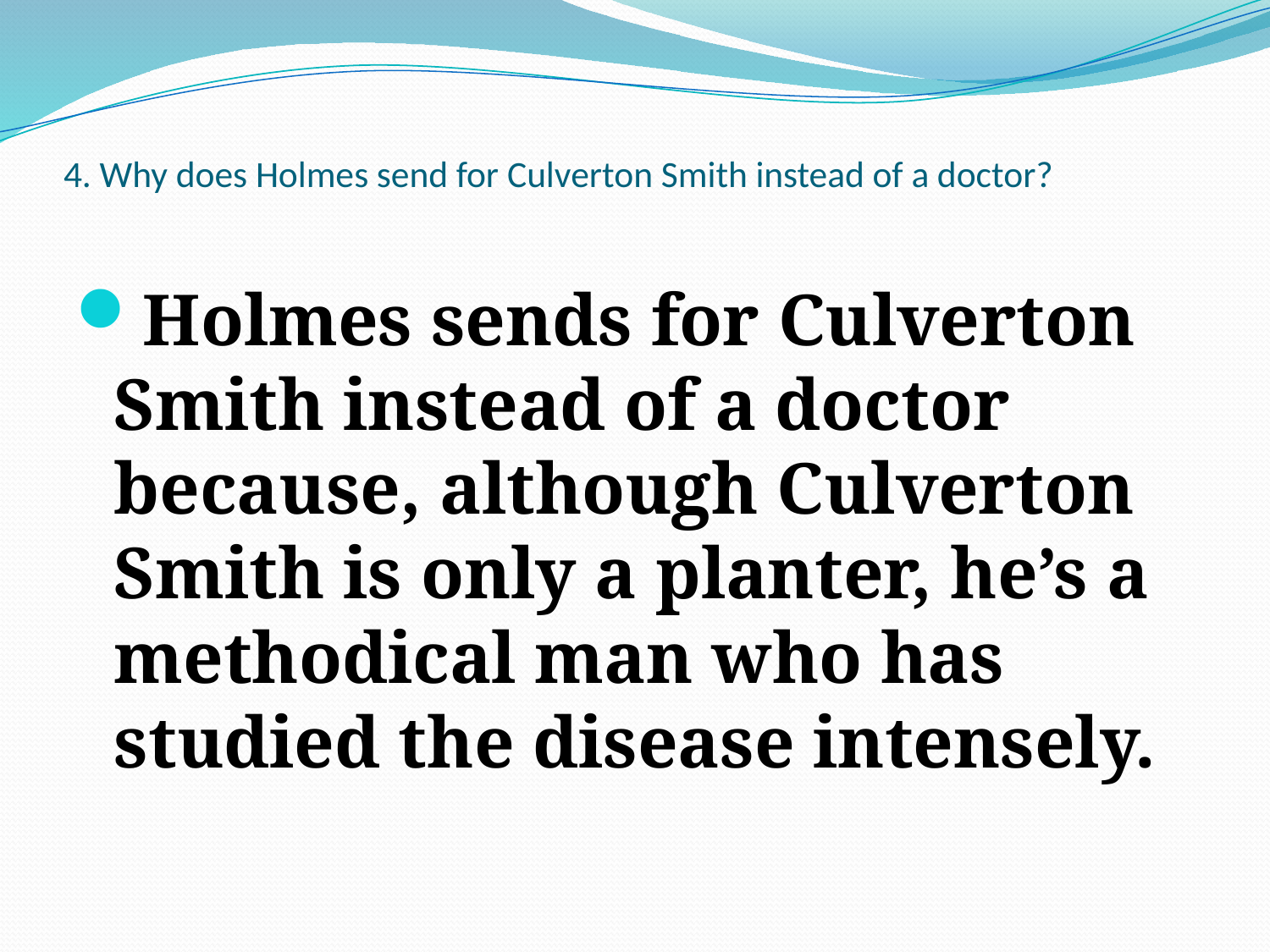

# 4. Why does Holmes send for Culverton Smith instead of a doctor?
Holmes sends for Culverton Smith instead of a doctor because, although Culverton Smith is only a planter, he’s a methodical man who has studied the disease intensely.